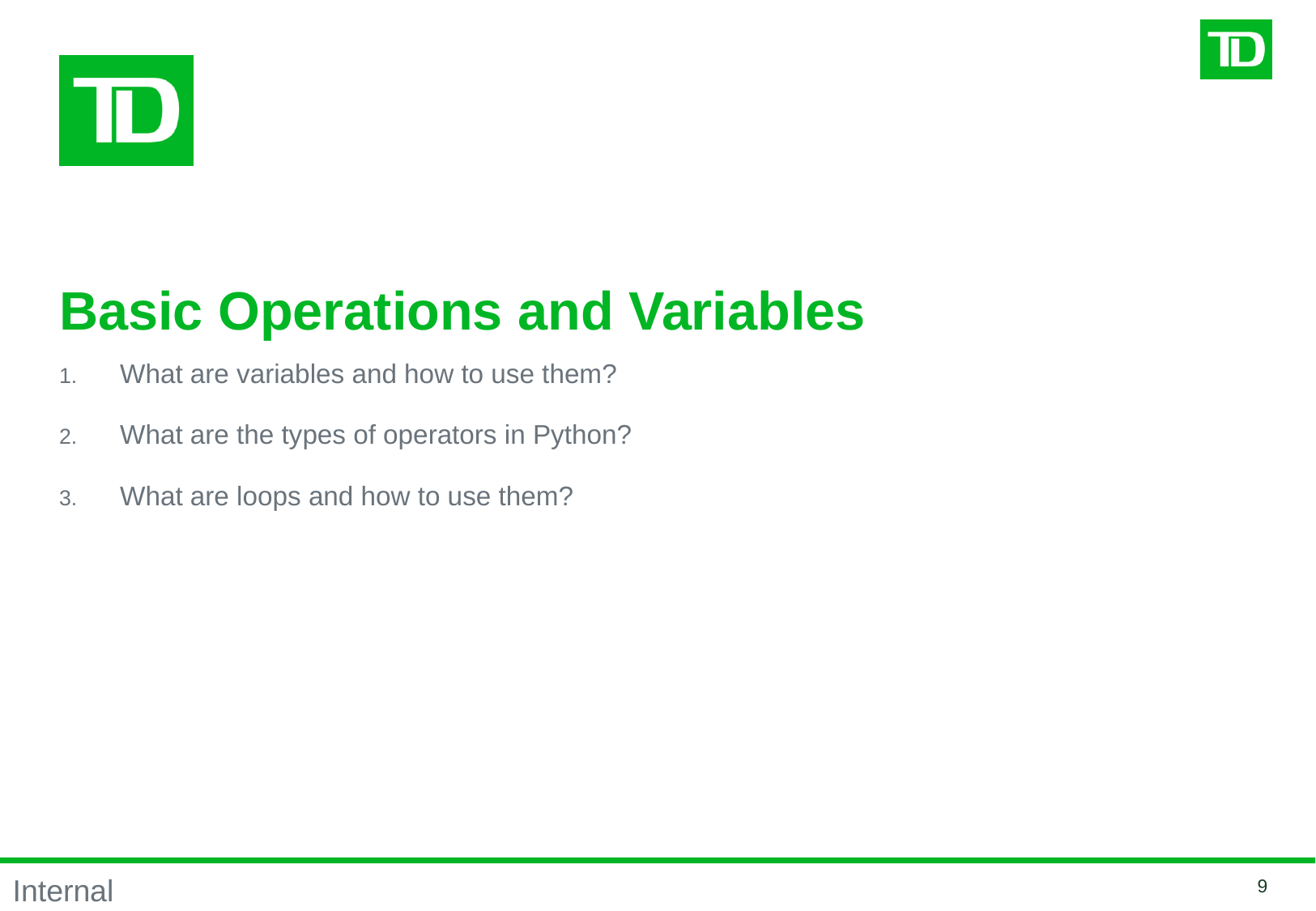

# Basic Operations and Variables
What are variables and how to use them?

What are the types of operators in Python?

What are loops and how to use them?

9